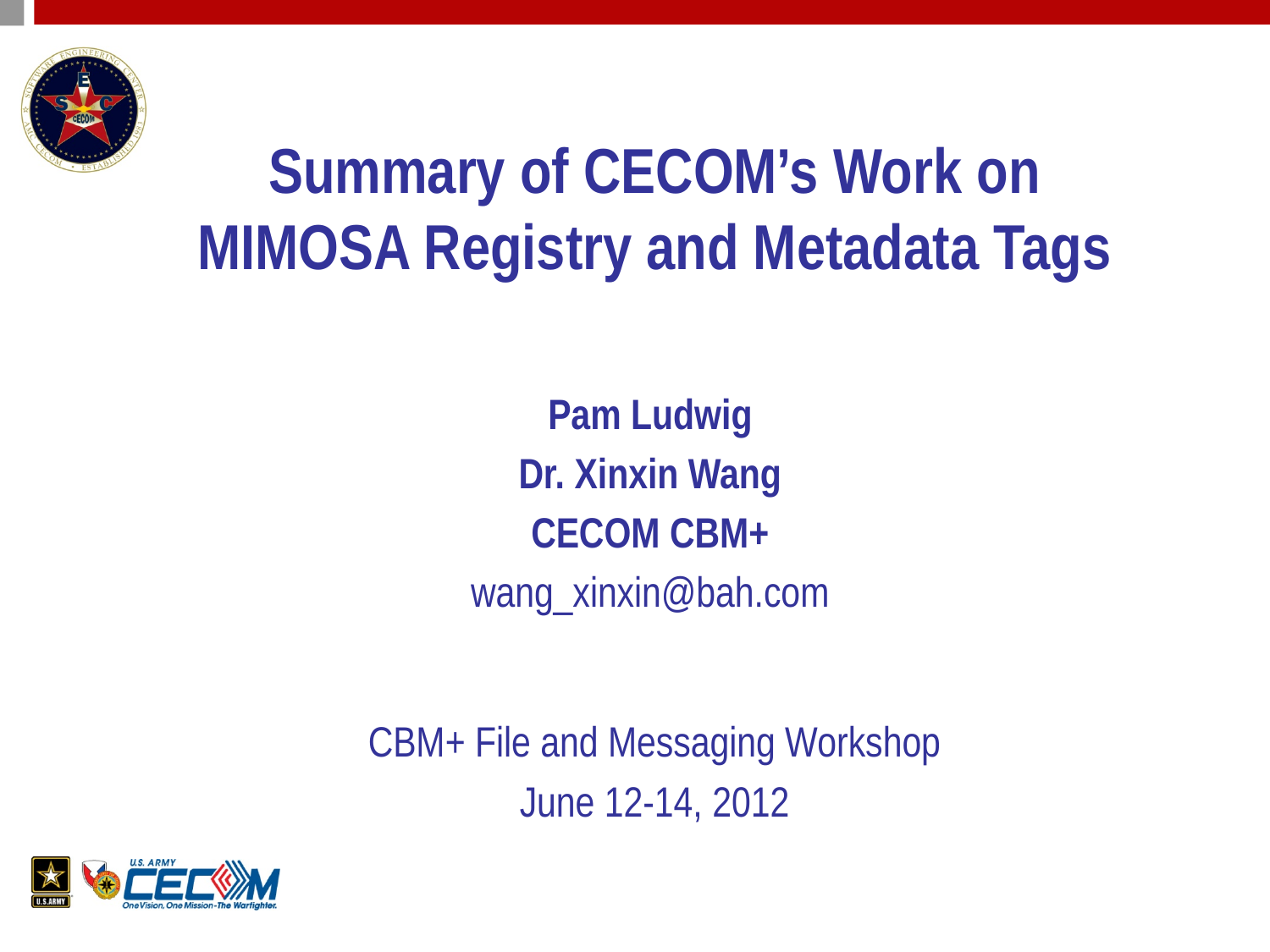

# Summary of CECOM’s Work on MIMOSA Registry and Metadata Tags
Pam Ludwig
Dr. Xinxin Wang
CECOM CBM+
wang_xinxin@bah.com
CBM+ File and Messaging Workshop
June 12-14, 2012